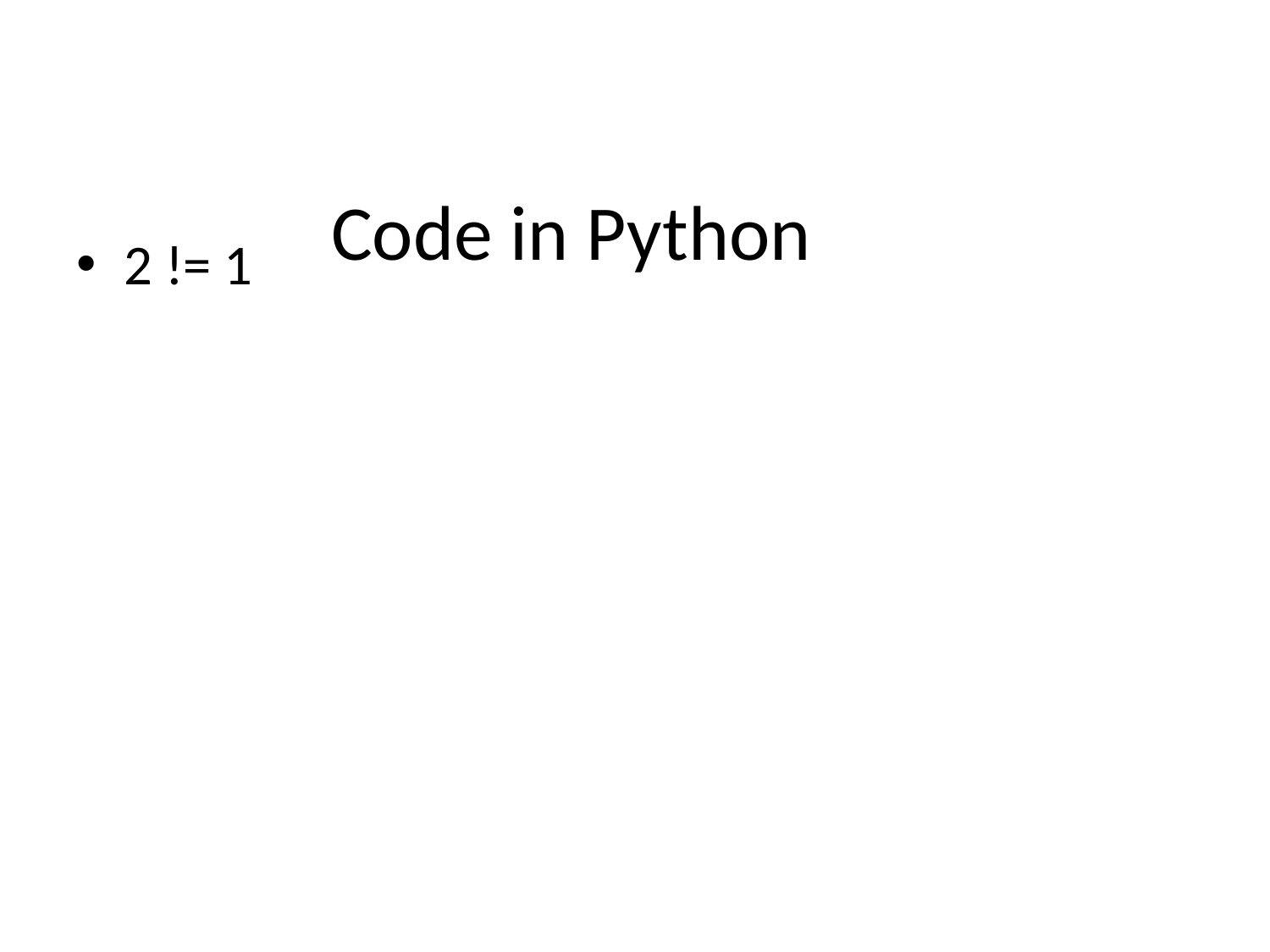

# Code in Python
2 != 1